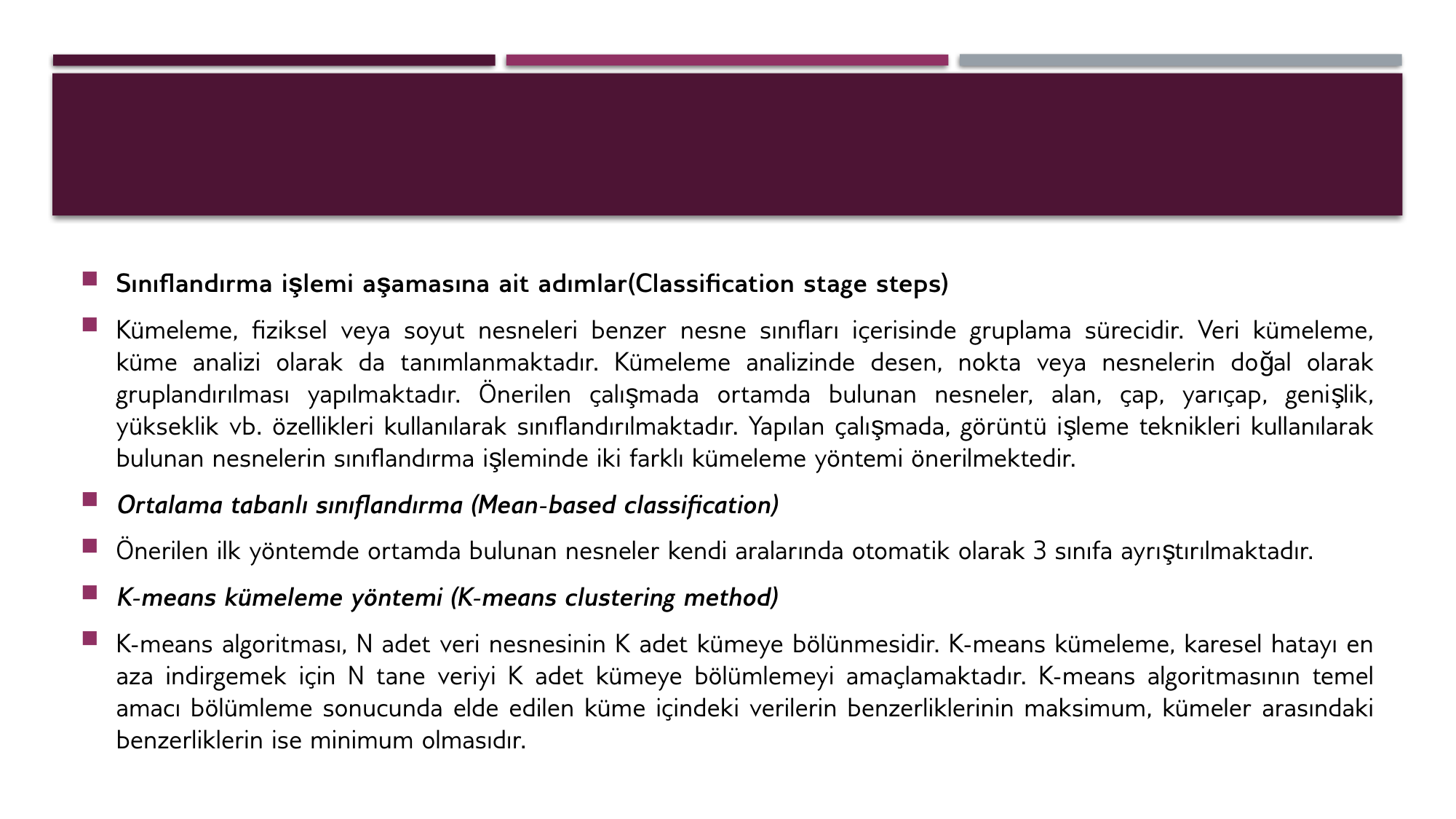

#
Sınıflandırma işlemi aşamasına ait adımlar(Classification stage steps)
Kümeleme, fiziksel veya soyut nesneleri benzer nesne sınıfları içerisinde gruplama sürecidir. Veri kümeleme, küme analizi olarak da tanımlanmaktadır. Kümeleme analizinde desen, nokta veya nesnelerin doğal olarak gruplandırılması yapılmaktadır. Önerilen çalışmada ortamda bulunan nesneler, alan, çap, yarıçap, genişlik, yükseklik vb. özellikleri kullanılarak sınıflandırılmaktadır. Yapılan çalışmada, görüntü işleme teknikleri kullanılarak bulunan nesnelerin sınıflandırma işleminde iki farklı kümeleme yöntemi önerilmektedir.
Ortalama tabanlı sınıflandırma (Mean-based classification)
Önerilen ilk yöntemde ortamda bulunan nesneler kendi aralarında otomatik olarak 3 sınıfa ayrıştırılmaktadır.
K-means kümeleme yöntemi (K-means clustering method)
K-means algoritması, N adet veri nesnesinin K adet kümeye bölünmesidir. K-means kümeleme, karesel hatayı en aza indirgemek için N tane veriyi K adet kümeye bölümlemeyi amaçlamaktadır. K-means algoritmasının temel amacı bölümleme sonucunda elde edilen küme içindeki verilerin benzerliklerinin maksimum, kümeler arasındaki benzerliklerin ise minimum olmasıdır.